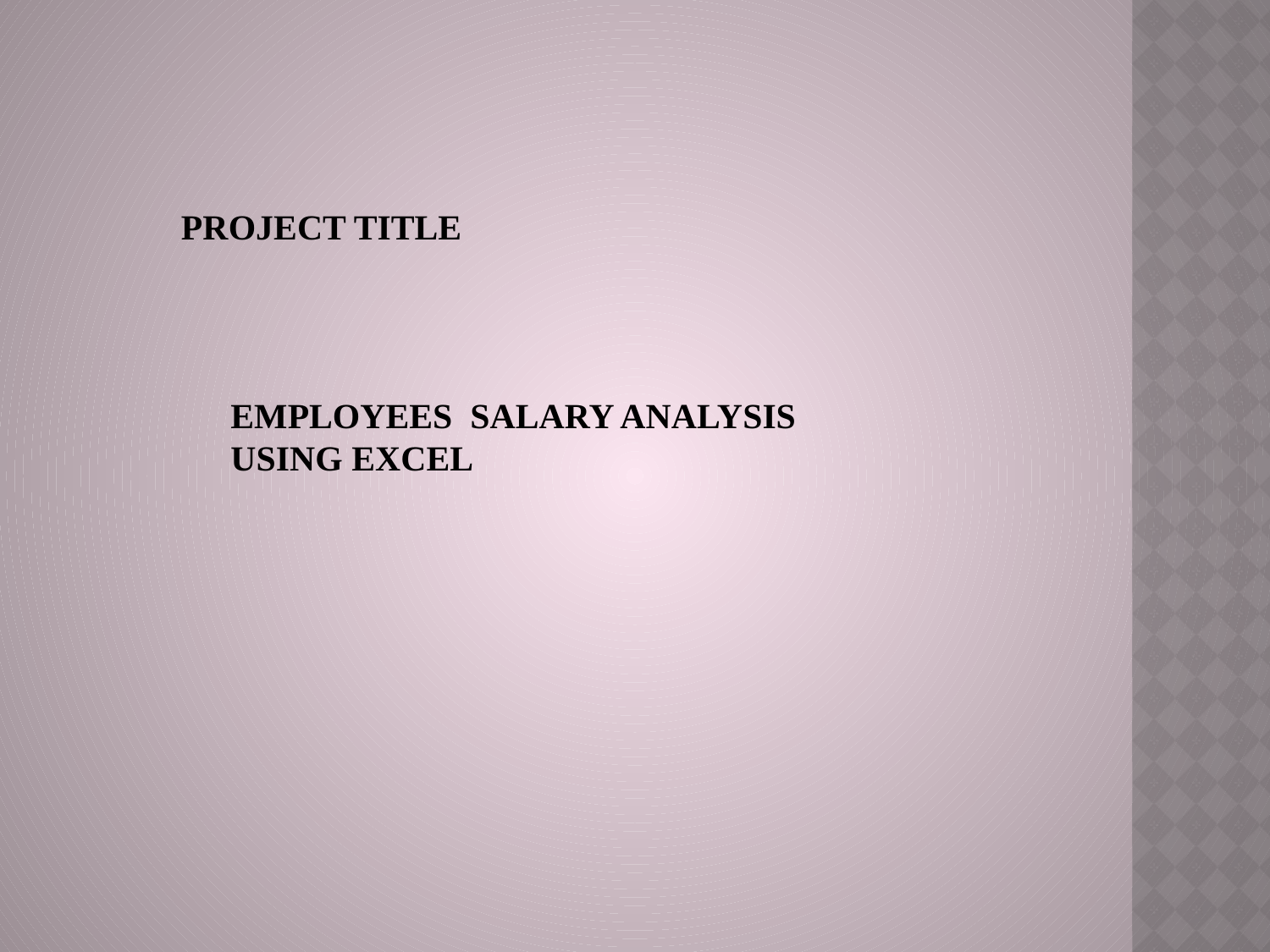

PROJECT TITLE
EMPLOYEES  SALARY ANALYSIS USING EXCEL